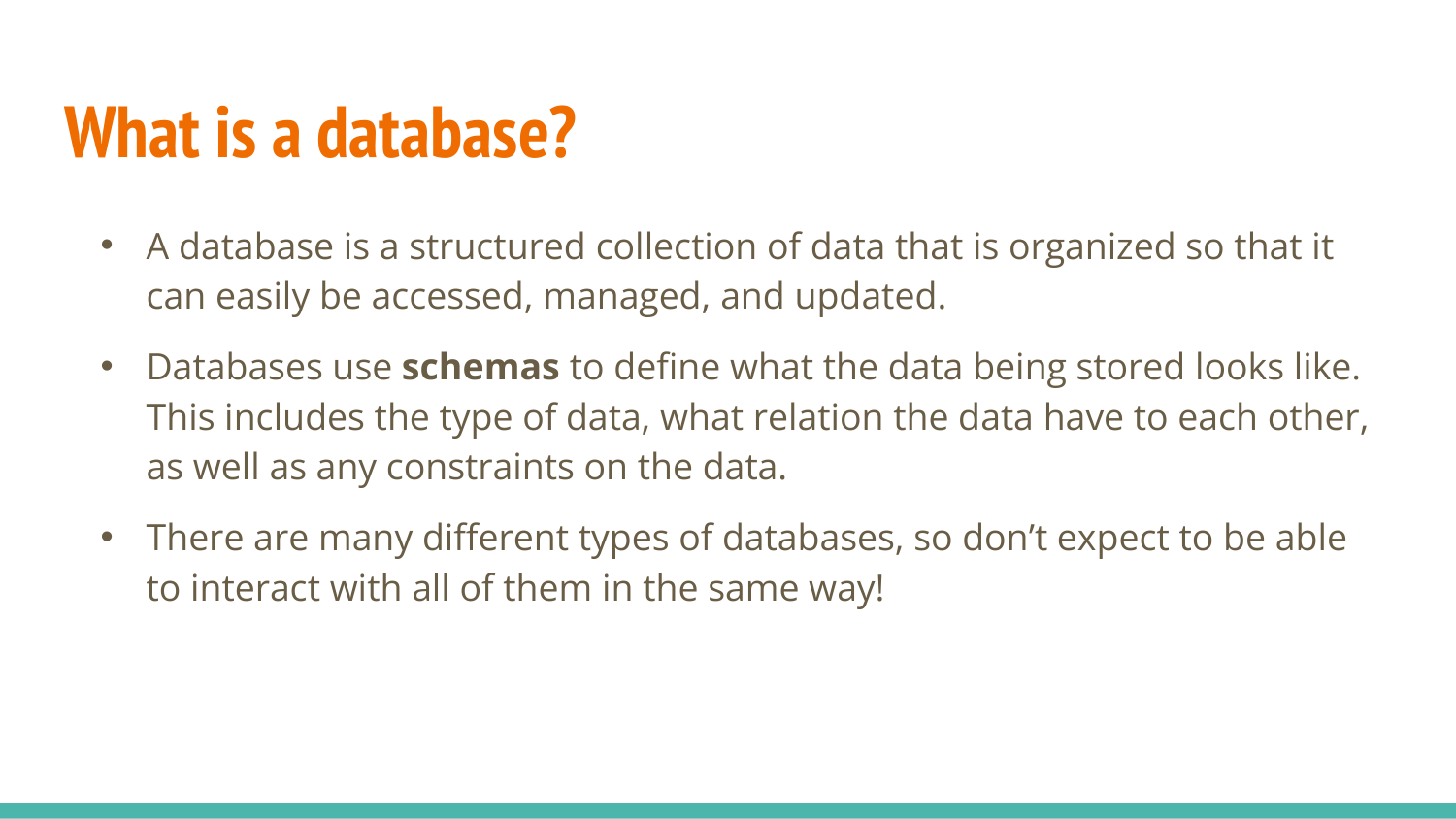

# What is a database?
A database is a structured collection of data that is organized so that it can easily be accessed, managed, and updated.
Databases use schemas to define what the data being stored looks like. This includes the type of data, what relation the data have to each other, as well as any constraints on the data.
There are many different types of databases, so don’t expect to be able to interact with all of them in the same way!